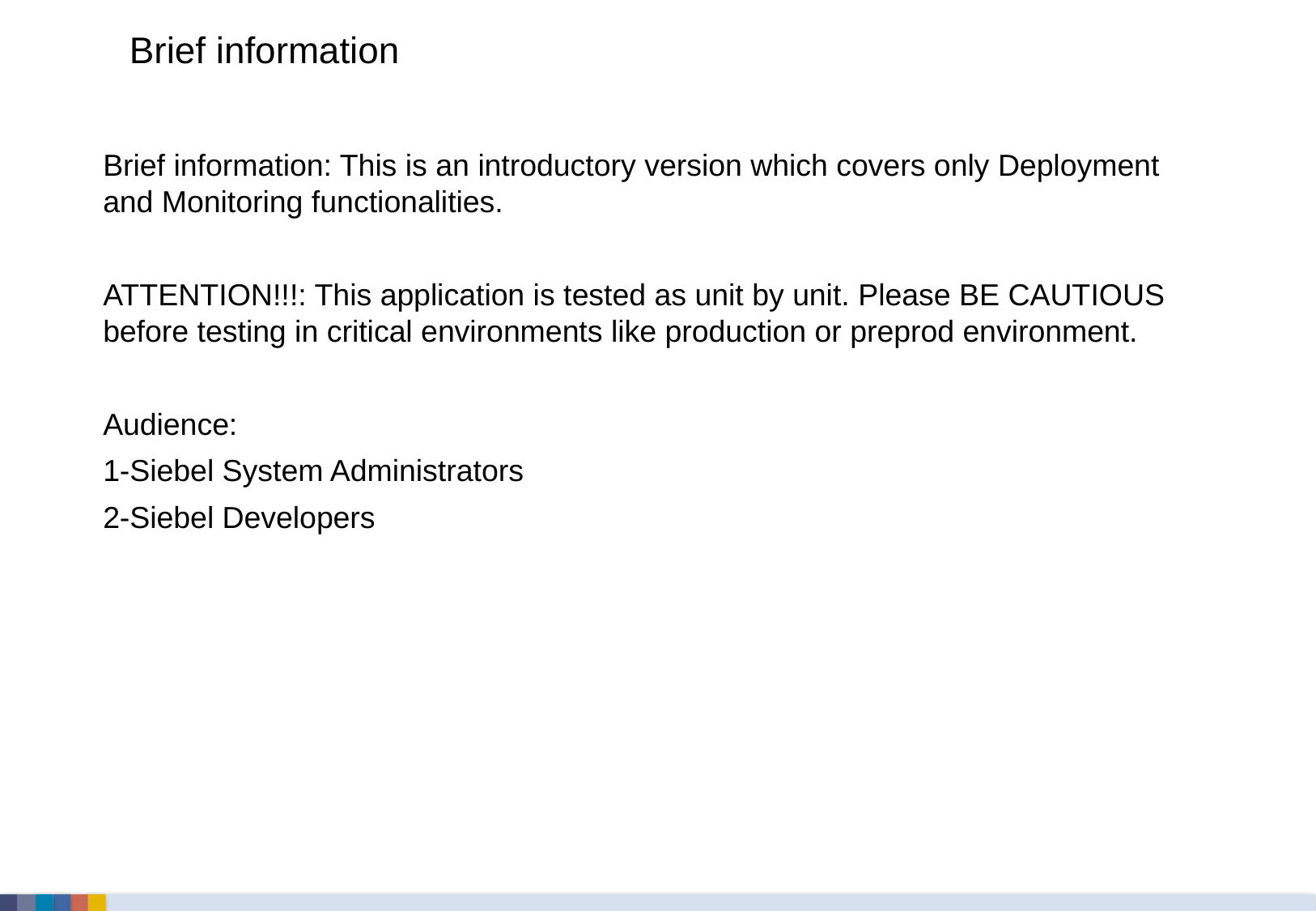

Brief information
Brief information: This is an introductory version which covers only Deployment and Monitoring functionalities.

ATTENTION!!!: This application is tested as unit by unit. Please BE CAUTIOUS before testing in critical environments like production or preprod environment.

Audience:
1-Siebel System Administrators
2-Siebel Developers